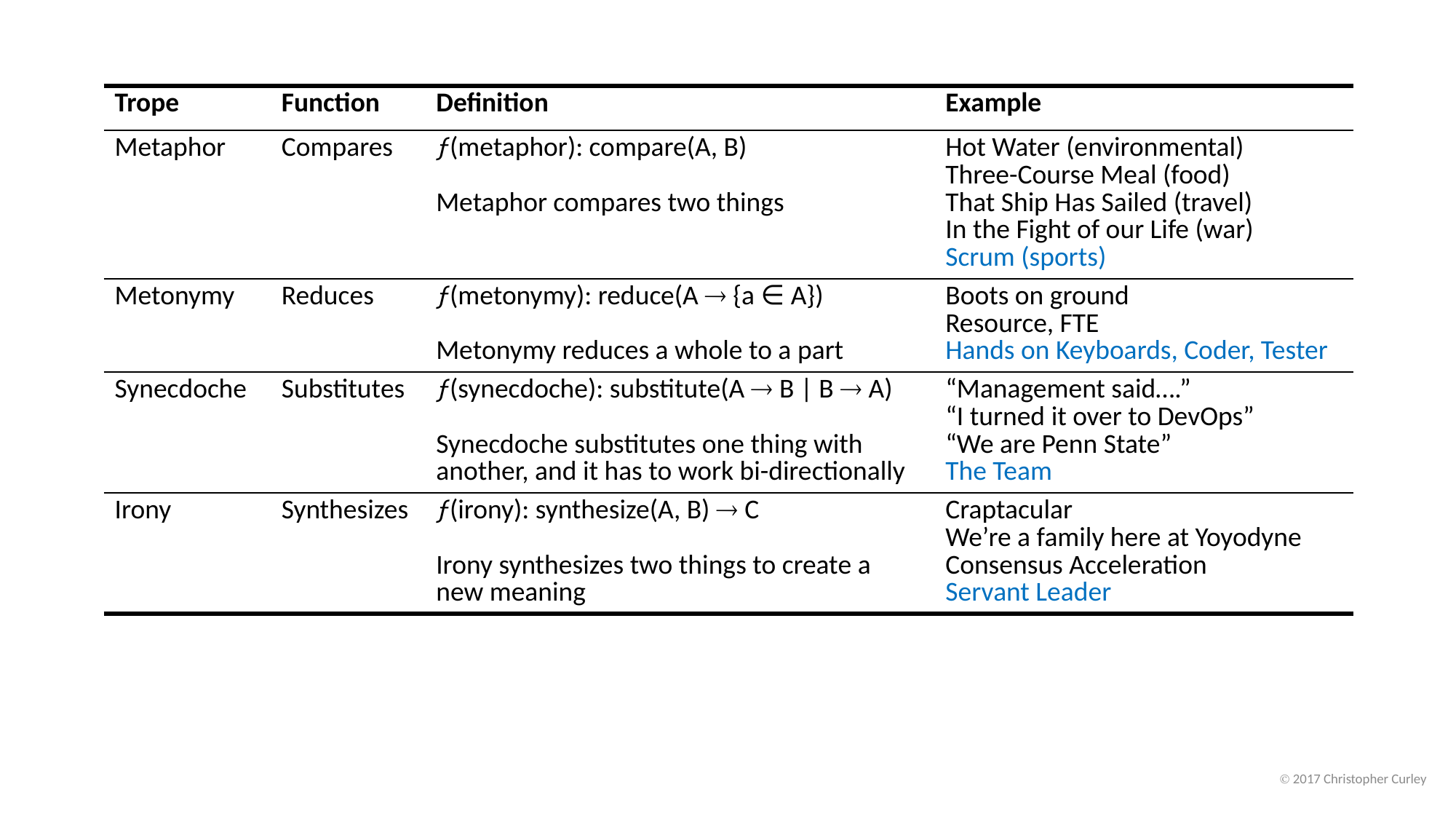

| Trope | Function | Definition | Example |
| --- | --- | --- | --- |
| Metaphor | Compares | ƒ(metaphor): compare(A, B) Metaphor compares two things | Hot Water (environmental) Three-Course Meal (food) That Ship Has Sailed (travel) In the Fight of our Life (war) Scrum (sports) |
| Metonymy | Reduces | ƒ(metonymy): reduce(A → {a ∈ A}) Metonymy reduces a whole to a part | Boots on ground Resource, FTE Hands on Keyboards, Coder, Tester |
| Synecdoche | Substitutes | ƒ(synecdoche): substitute(A → B | B → A) Synecdoche substitutes one thing with another, and it has to work bi-directionally | “Management said….” “I turned it over to DevOps” “We are Penn State” The Team |
| Irony | Synthesizes | ƒ(irony): synthesize(A, B) → C Irony synthesizes two things to create a new meaning | Craptacular We’re a family here at Yoyodyne Consensus Acceleration Servant Leader |
Ⓒ 2017 Christopher Curley